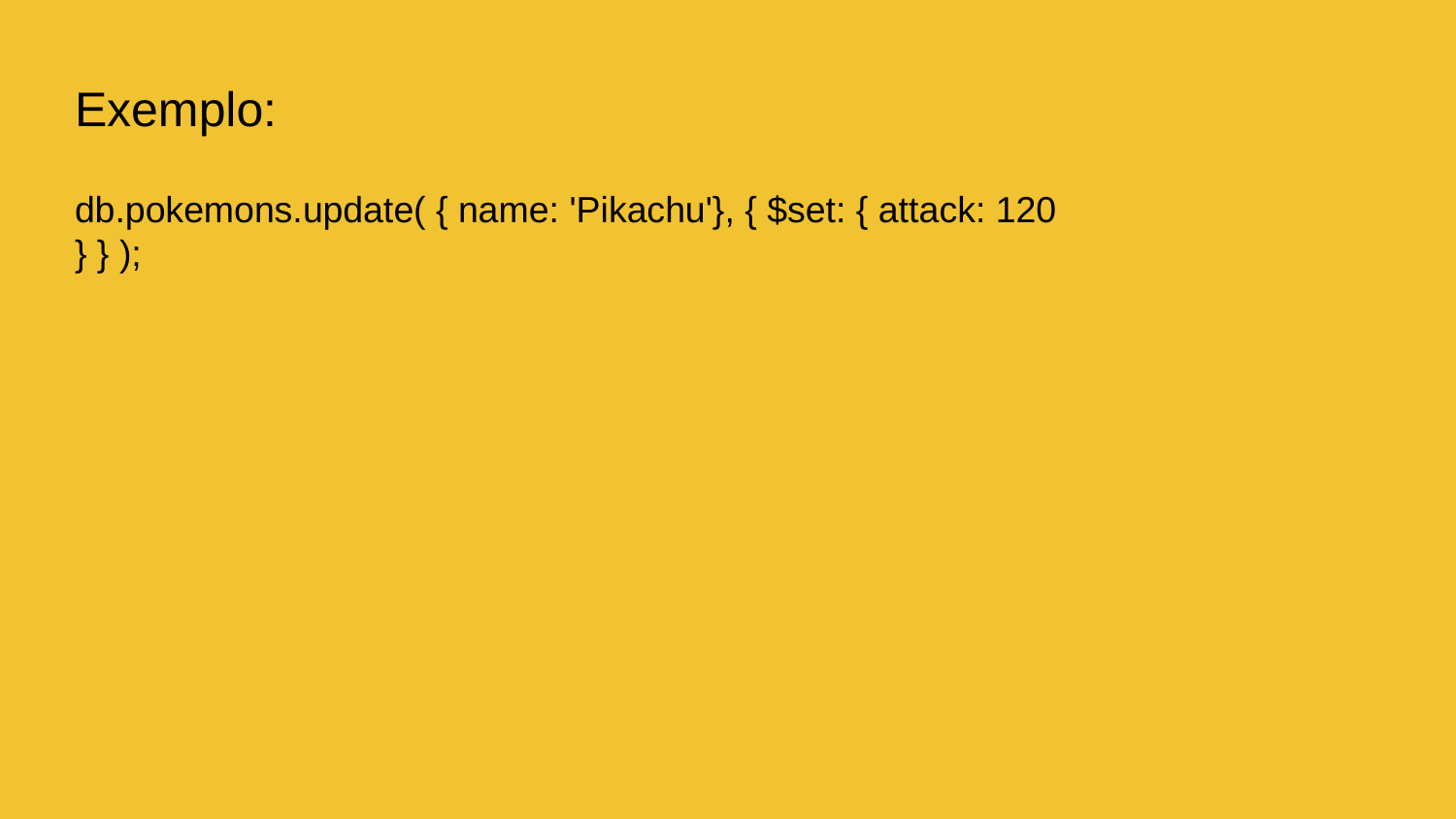

Exemplo:

db.pokemons.update( { name: 'Pikachu'}, { $set: { attack: 120
} } );